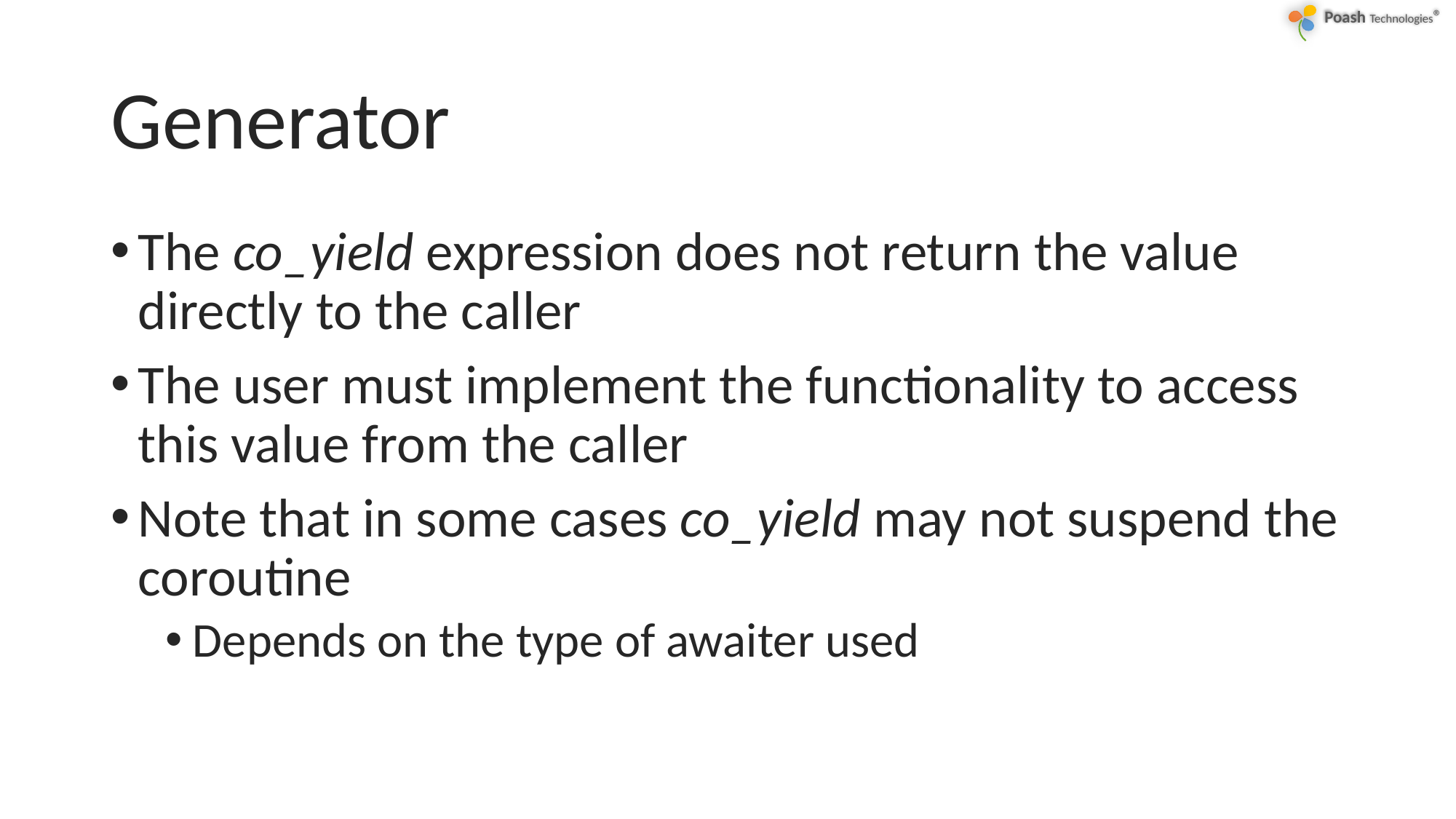

# Generator
The co_yield expression does not return the value directly to the caller
The user must implement the functionality to access this value from the caller
Note that in some cases co_yield may not suspend the coroutine
Depends on the type of awaiter used